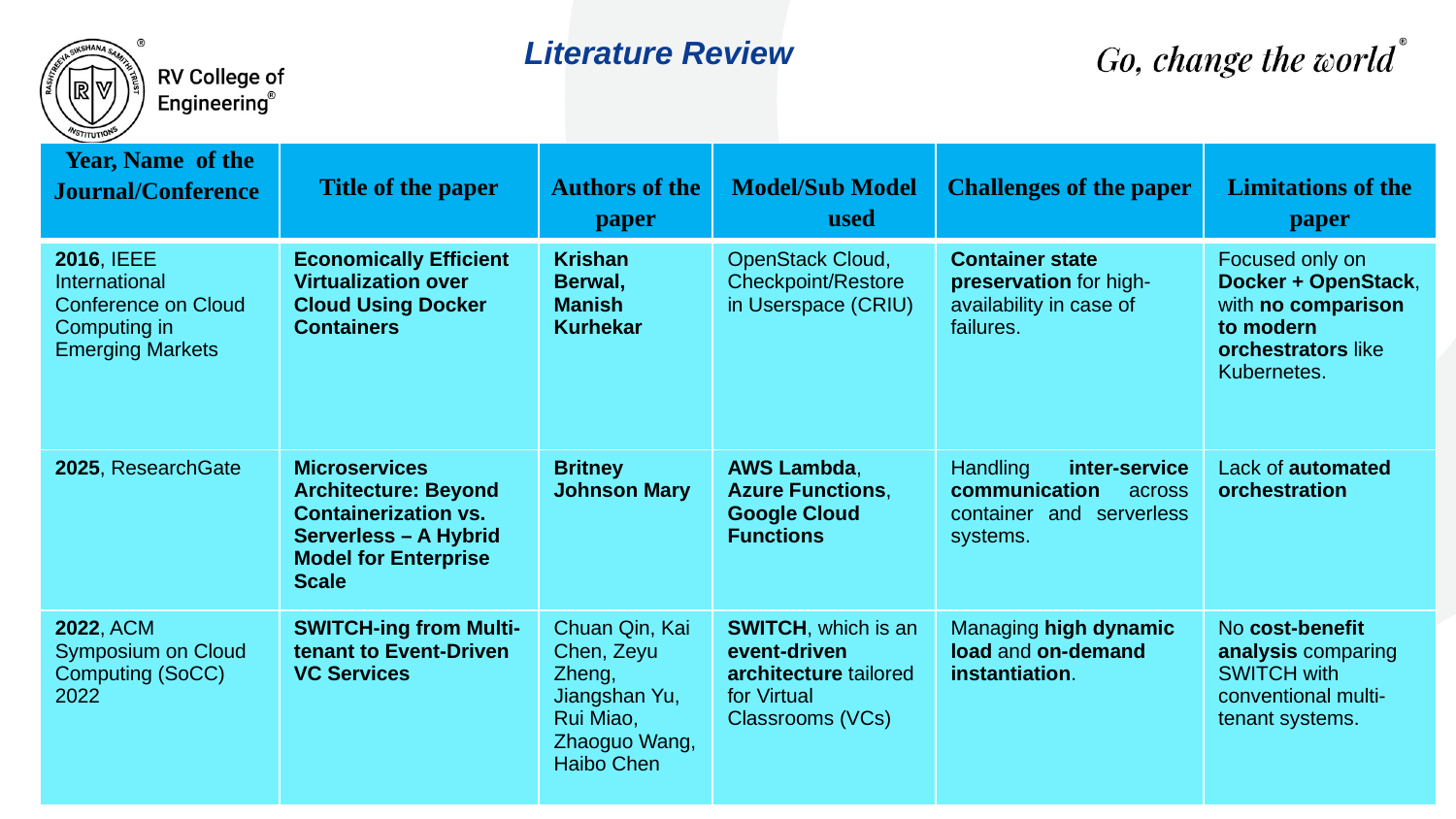

# Literature Review
| Year, Name of the Journal/Conference | Title of the paper | Authors of the paper | Model/Sub Model used | Challenges of the paper | Limitations of the paper |
| --- | --- | --- | --- | --- | --- |
| 2016, IEEE International Conference on Cloud Computing in Emerging Markets | Economically Efficient Virtualization over Cloud Using Docker Containers | Krishan Berwal, Manish Kurhekar | OpenStack Cloud, Checkpoint/Restore in Userspace (CRIU) | Container state preservation for high-availability in case of failures. | Focused only on Docker + OpenStack, with no comparison to modern orchestrators like Kubernetes. |
| 2025, ResearchGate | Microservices Architecture: Beyond Containerization vs. Serverless – A Hybrid Model for Enterprise Scale | Britney Johnson Mary | AWS Lambda, Azure Functions, Google Cloud Functions | Handling inter-service communication across container and serverless systems. | Lack of automated orchestration |
| 2022, ACM Symposium on Cloud Computing (SoCC) 2022 | SWITCH-ing from Multi-tenant to Event-Driven VC Services | Chuan Qin, Kai Chen, Zeyu Zheng, Jiangshan Yu, Rui Miao, Zhaoguo Wang, Haibo Chen | SWITCH, which is an event-driven architecture tailored for Virtual Classrooms (VCs) | Managing high dynamic load and on-demand instantiation. | No cost-benefit analysis comparing SWITCH with conventional multi-tenant systems. |

Monday, 19 May 2025
RV COLLEGE OF ENGINEERING
4